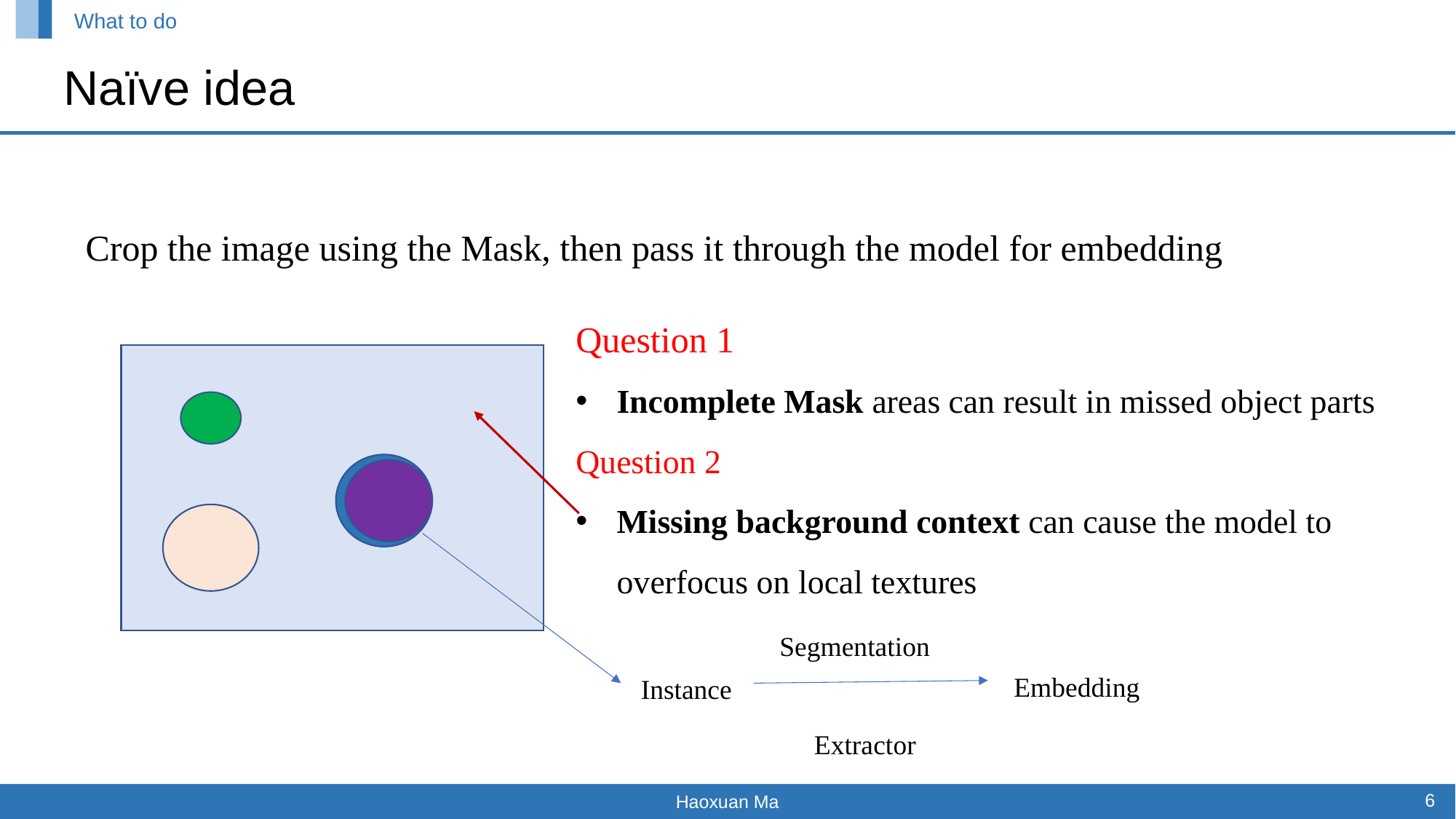

What to do
# Naïve idea
Crop the image using the Mask, then pass it through the model for embedding
Question 1
Incomplete Mask areas can result in missed object parts
Question 2
Missing background context can cause the model to overfocus on local textures

Segmentation

     Extractor
Embedding
Instance
6
Haoxuan Ma